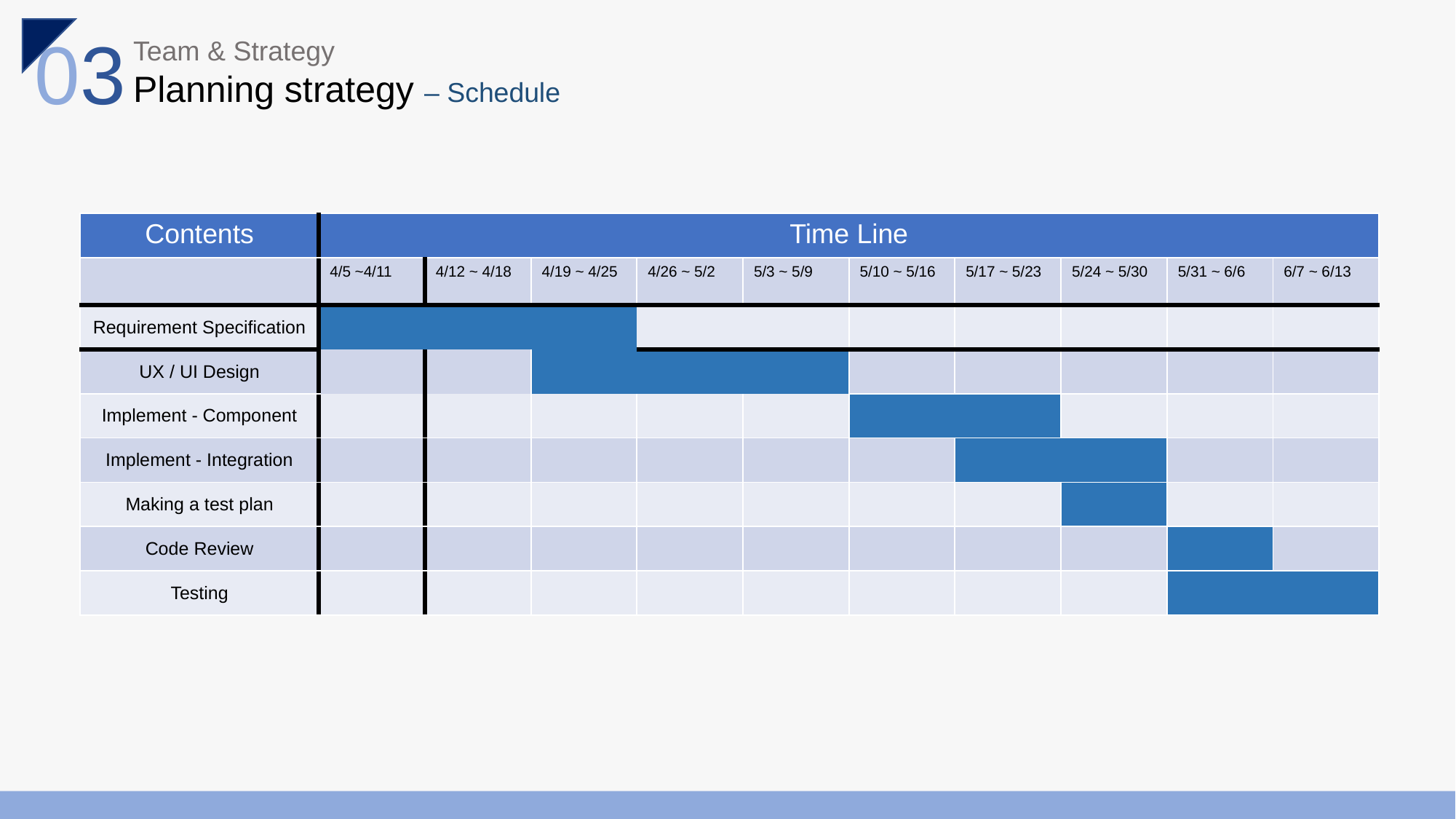

03

Team & Strategy
Planning strategy – Schedule

| Contents | Time Line |  |  |  |  |  |  |  |  |  |
| --- | --- | --- | --- | --- | --- | --- | --- | --- | --- | --- |
|  | 4/5 ~4/11 | 4/12 ~ 4/18 | 4/19 ~ 4/25 | 4/26 ~ 5/2 | 5/3 ~ 5/9 | 5/10 ~ 5/16 | 5/17 ~ 5/23 | 5/24 ~ 5/30 | 5/31 ~ 6/6 | 6/7 ~ 6/13 |
| Requirement Specification |  |  |  |  |  |  |  |  |  |  |
| UX / UI Design |  |  |  |  |  |  |  |  |  |  |
| Implement - Component |  |  |  |  |  |  |  |  |  |  |
| Implement - Integration |  |  |  |  |  |  |  |  |  |  |
| Making a test plan |  |  |  |  |  |  |  |  |  |  |
| Code Review |  |  |  |  |  |  |  |  |  |  |
| Testing |  |  |  |  |  |  |  |  |  |  |